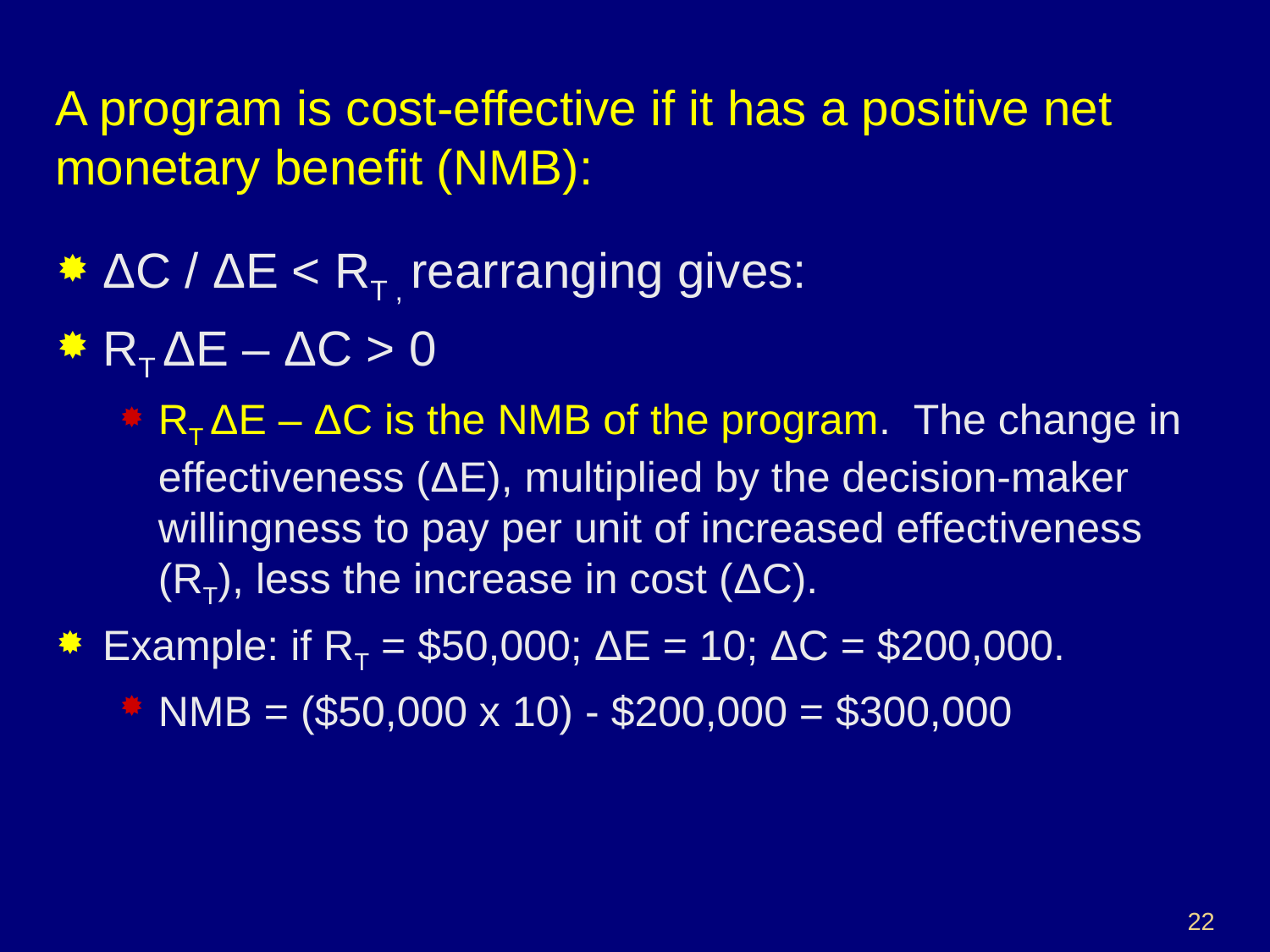

# A program is cost-effective if it has a positive net monetary benefit (NMB):
ΔC / ΔE < RT , rearranging gives:
RT ΔE – ΔC > 0
RT ΔE – ΔC is the NMB of the program.  The change in effectiveness (ΔE), multiplied by the decision-maker willingness to pay per unit of increased effectiveness (RT), less the increase in cost (ΔC).
Example: if RT = $50,000; ΔE = 10; ΔC = $200,000.
NMB = ($50,000 x 10) - $200,000 = $300,000
22